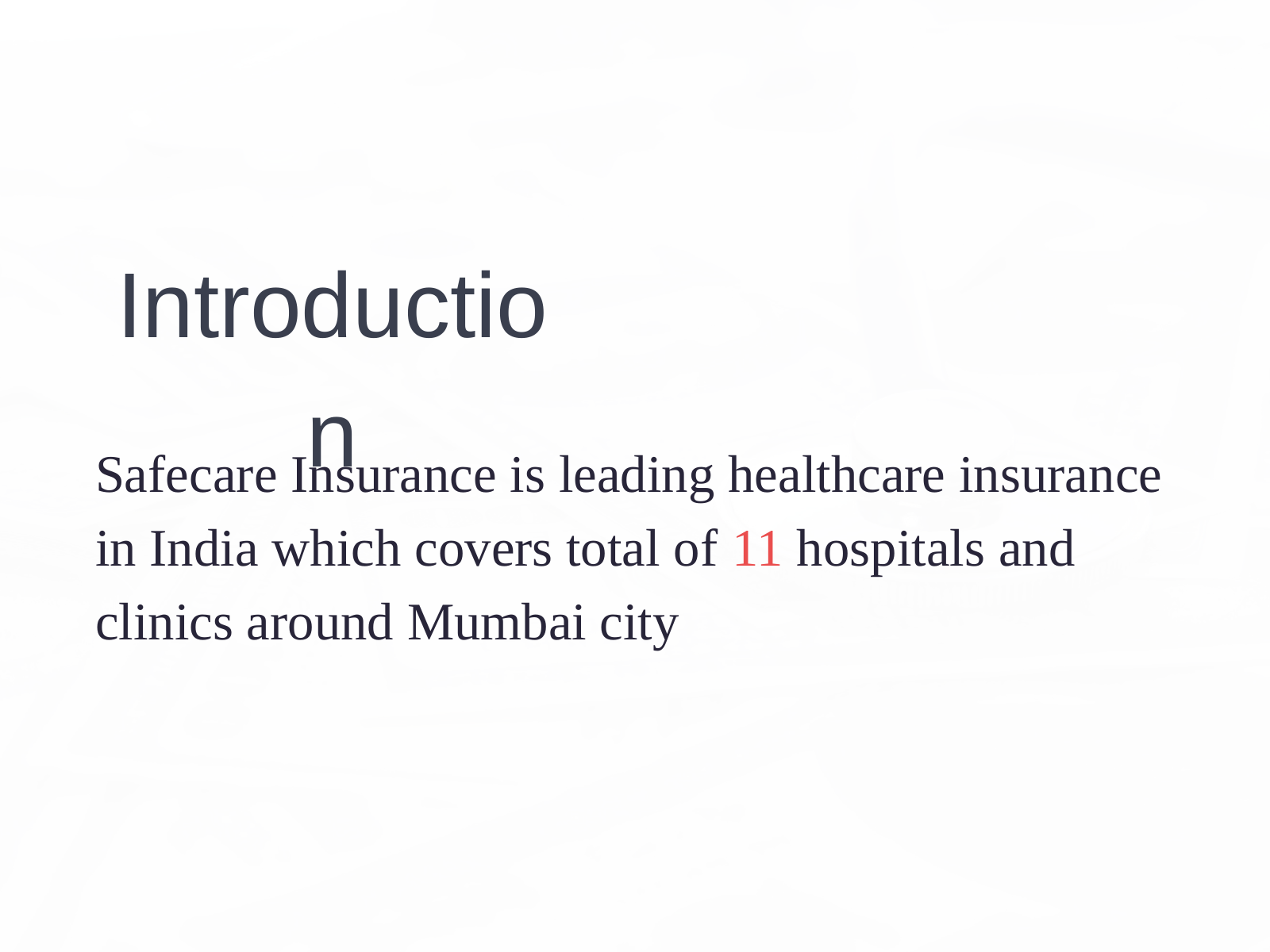

Introduction

Safecare Insurance is leading healthcare insurance in India which covers total of 11 hospitals and clinics around Mumbai city